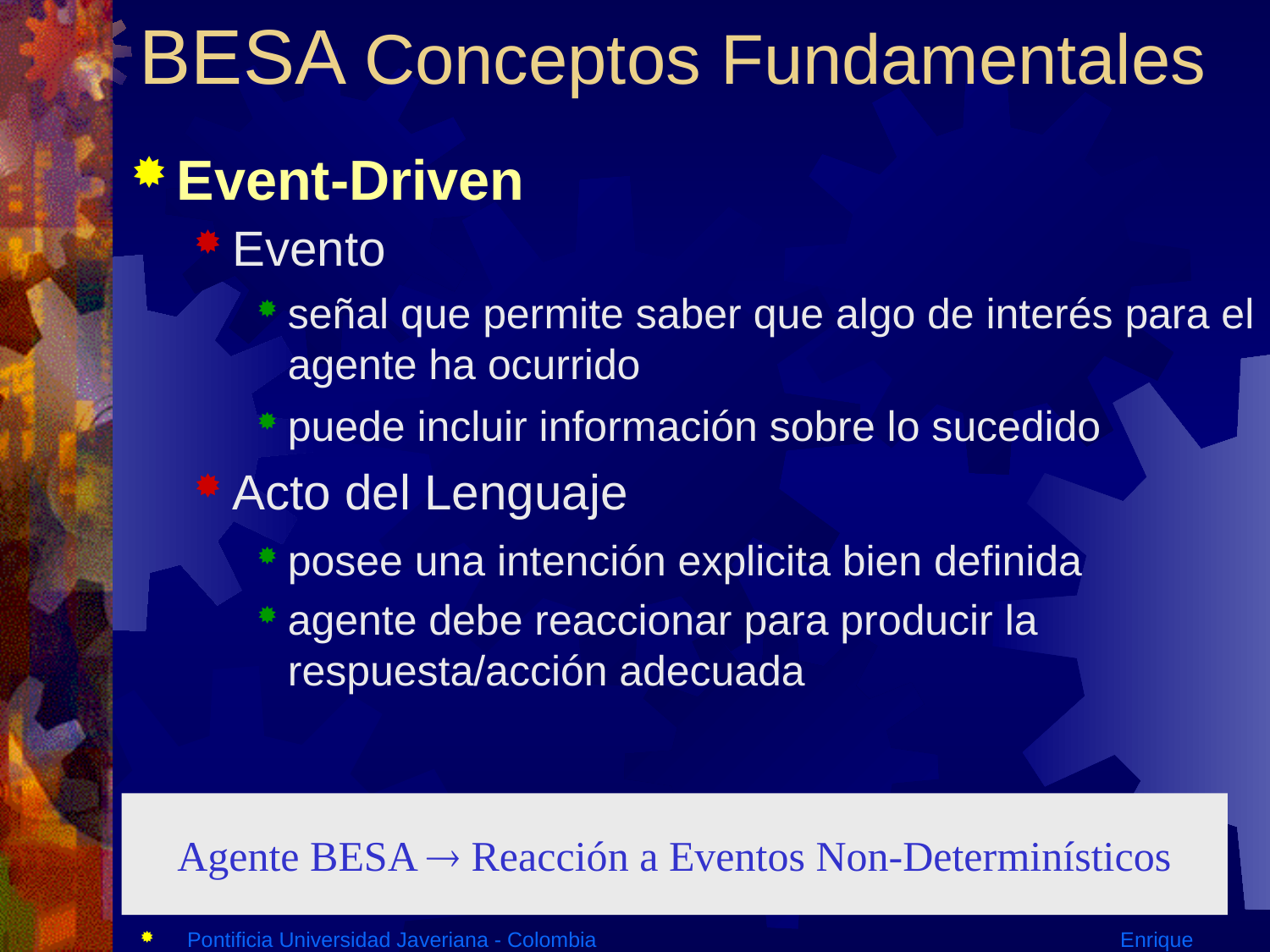

BESA Conceptos Fundamentales
Event-Driven
Evento
señal que permite saber que algo de interés para el agente ha ocurrido
puede incluir información sobre lo sucedido
Acto del Lenguaje
posee una intención explicita bien definida
agente debe reaccionar para producir la respuesta/acción adecuada
Agente BESA → Reacción a Eventos Non-Determinísticos
Pontificia Universidad Javeriana - Colombia			                             Enrique González